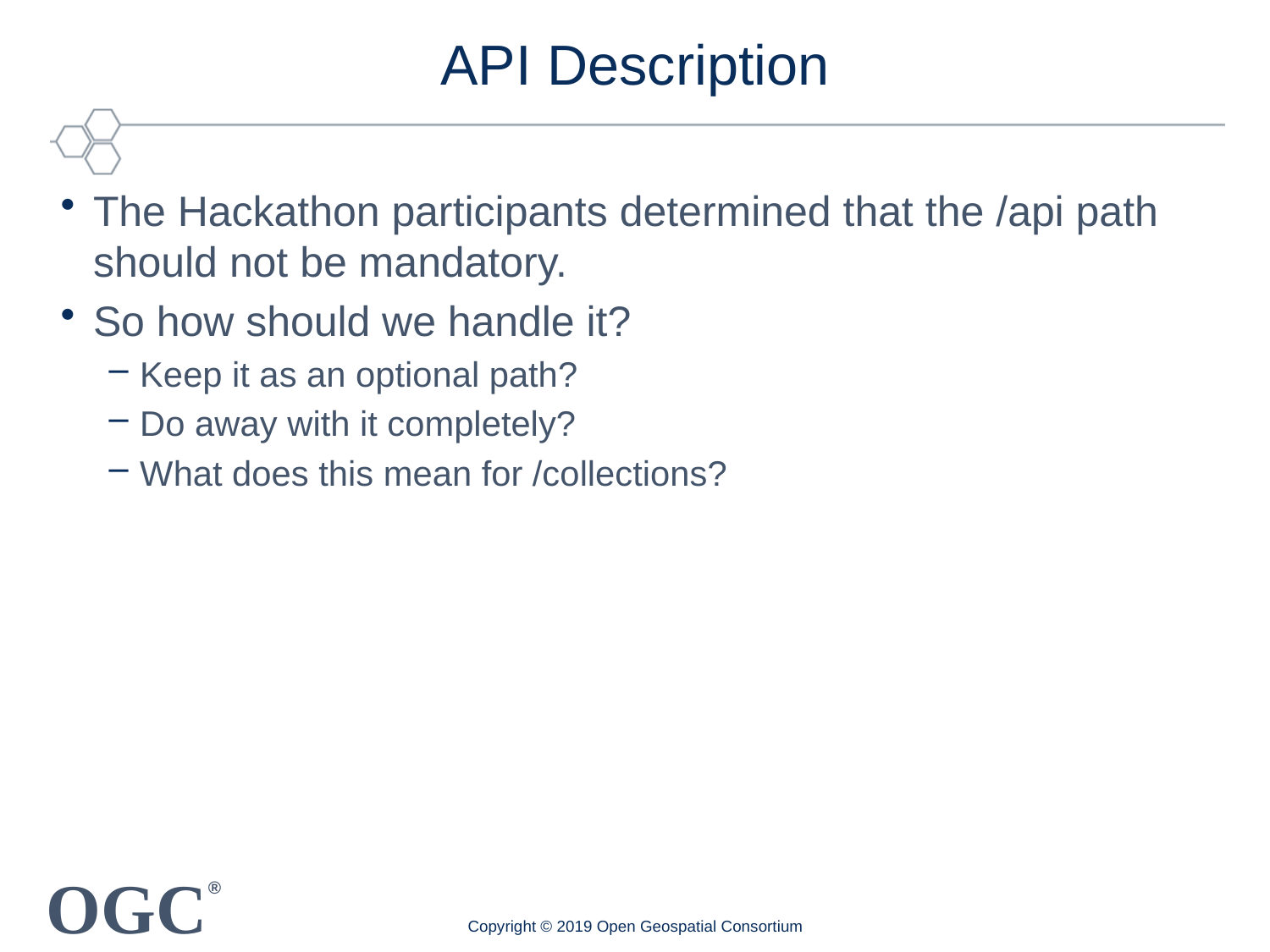

# API Description
The Hackathon participants determined that the /api path should not be mandatory.
So how should we handle it?
Keep it as an optional path?
Do away with it completely?
What does this mean for /collections?
Copyright © 2019 Open Geospatial Consortium